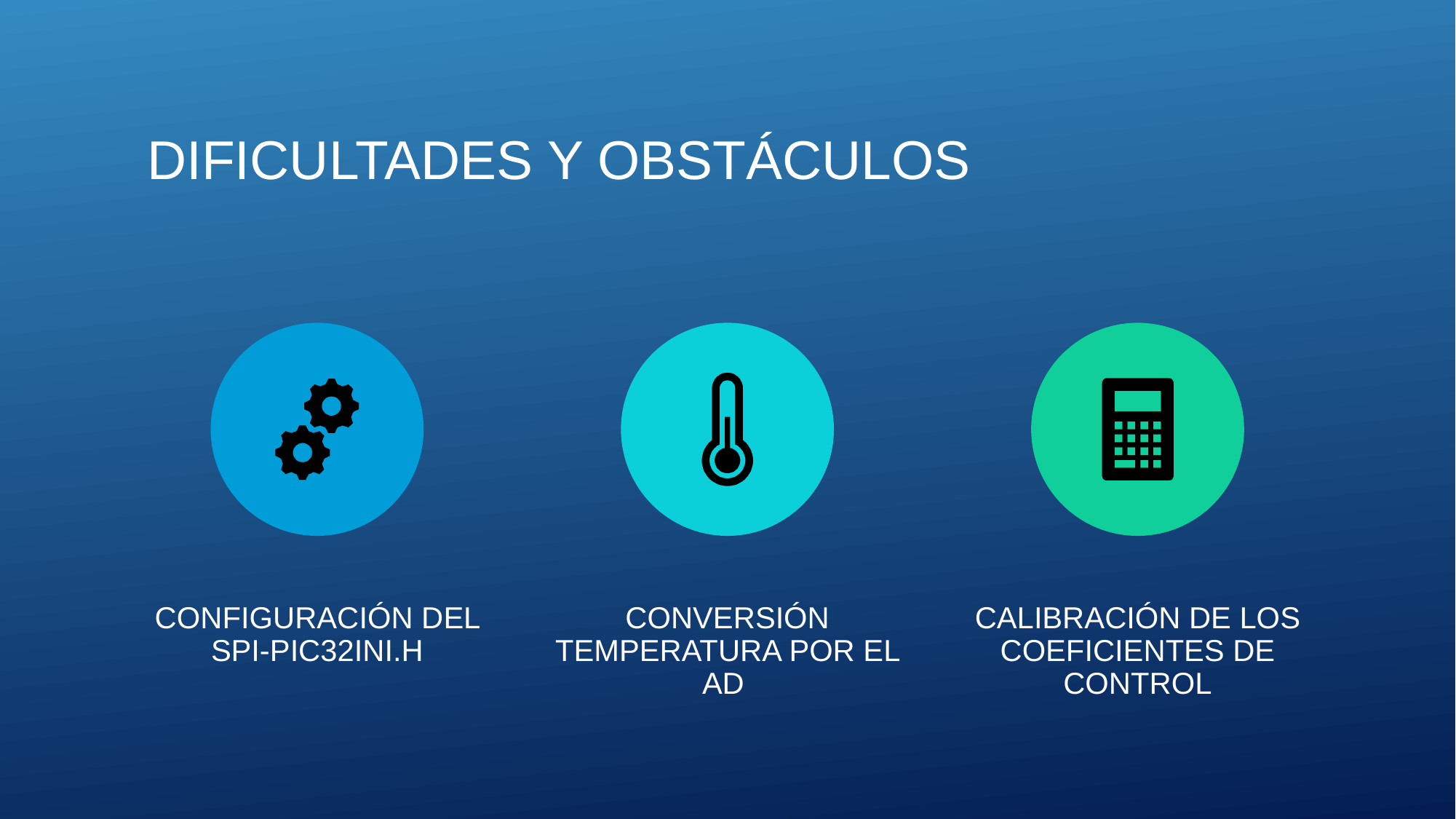

# Dificultades y obstáculos
Configuración del SPI-PIC32Ini.h
Conversión temperatura por el AD
Calibración de los coeficientes de control